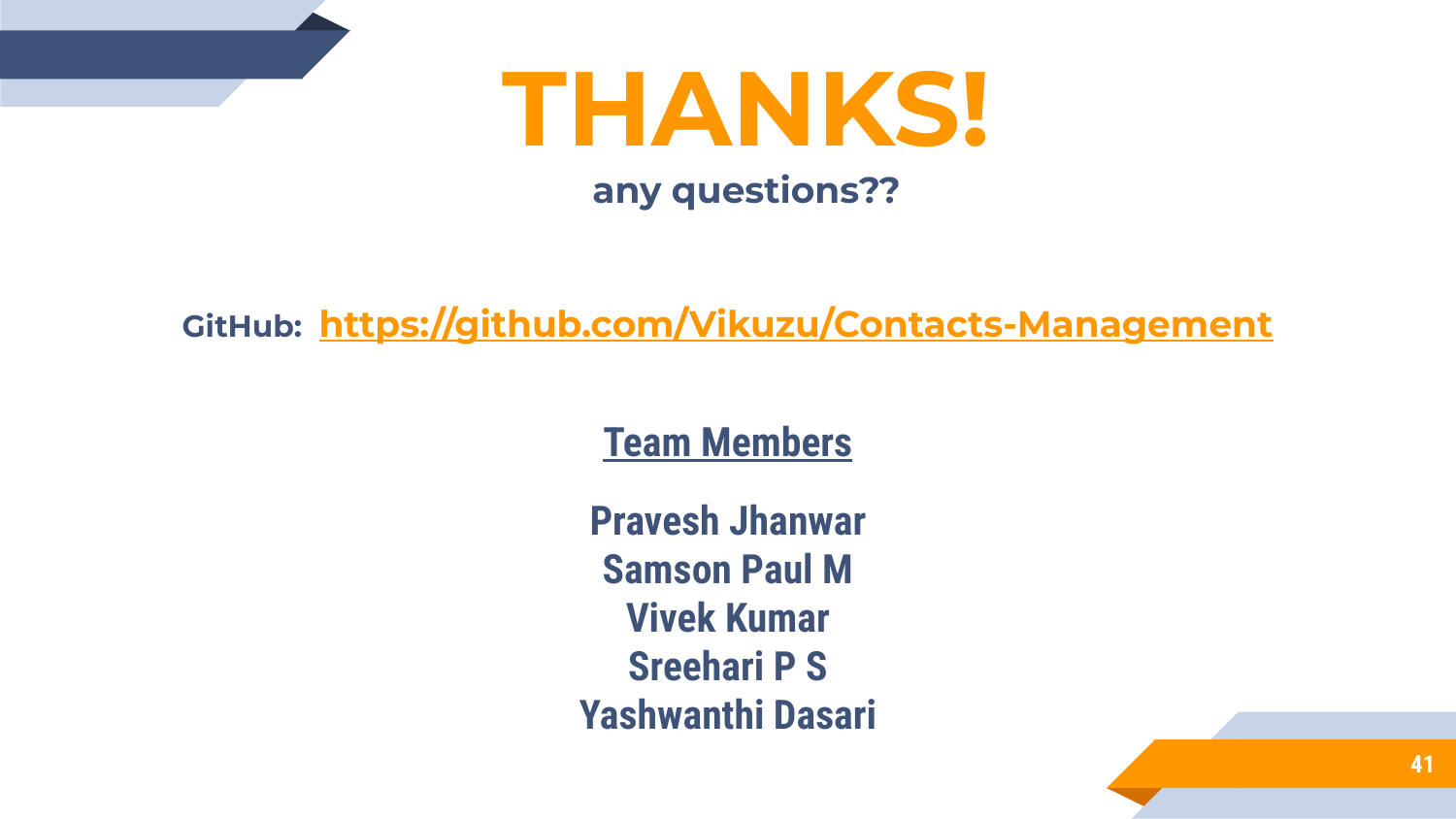

THANKS!
any questions??
GitHub:  https://github.com/Vikuzu/Contacts-Management
Team Members
Pravesh Jhanwar
Samson Paul M
Vivek Kumar
Sreehari P S
Yashwanthi Dasari
41